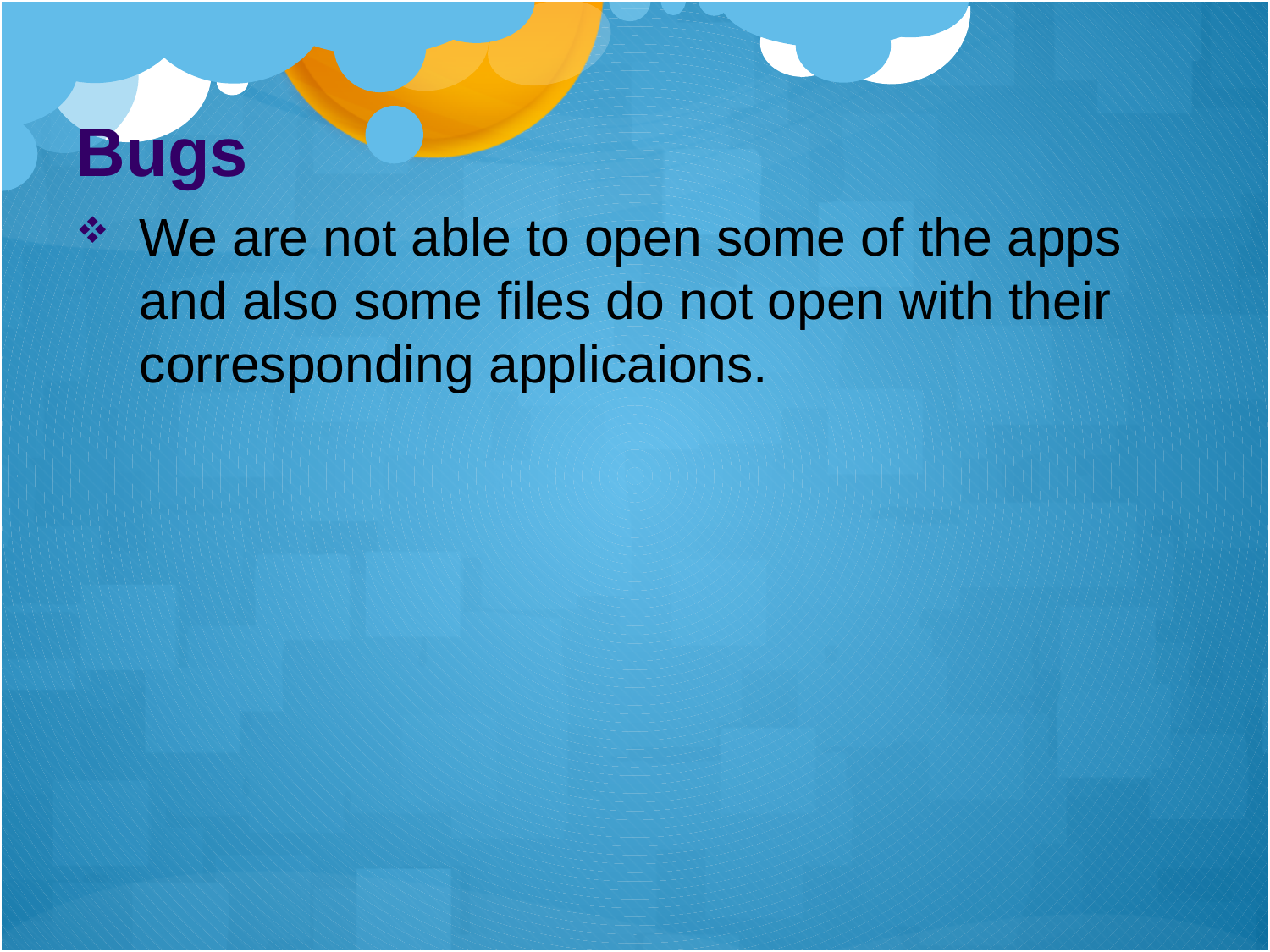

Bugs
We are not able to open some of the apps and also some files do not open with their corresponding applicaions.